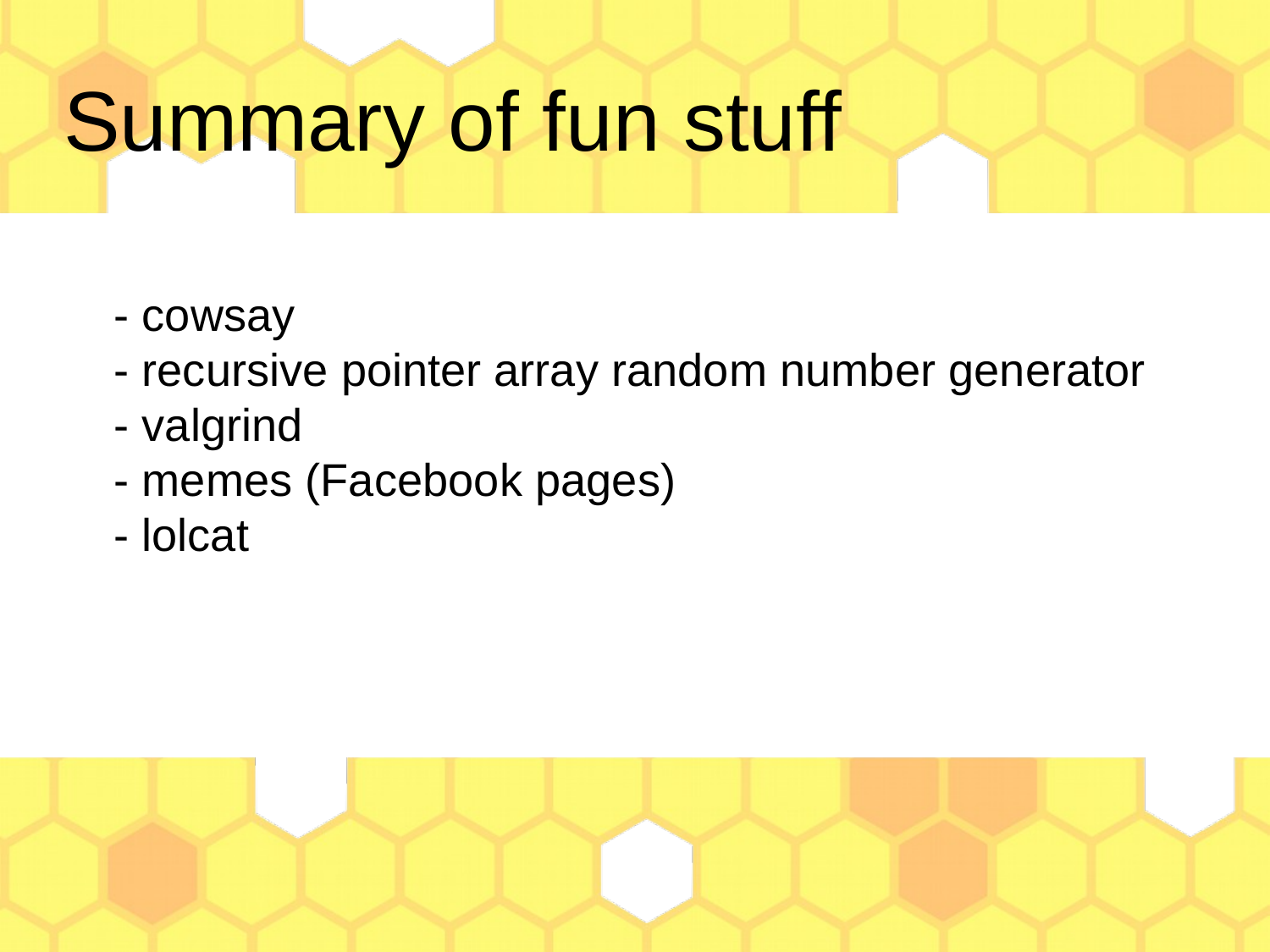

Summary of fun stuff
- cowsay
- recursive pointer array random number generator
- valgrind
- memes (Facebook pages)
- lolcat